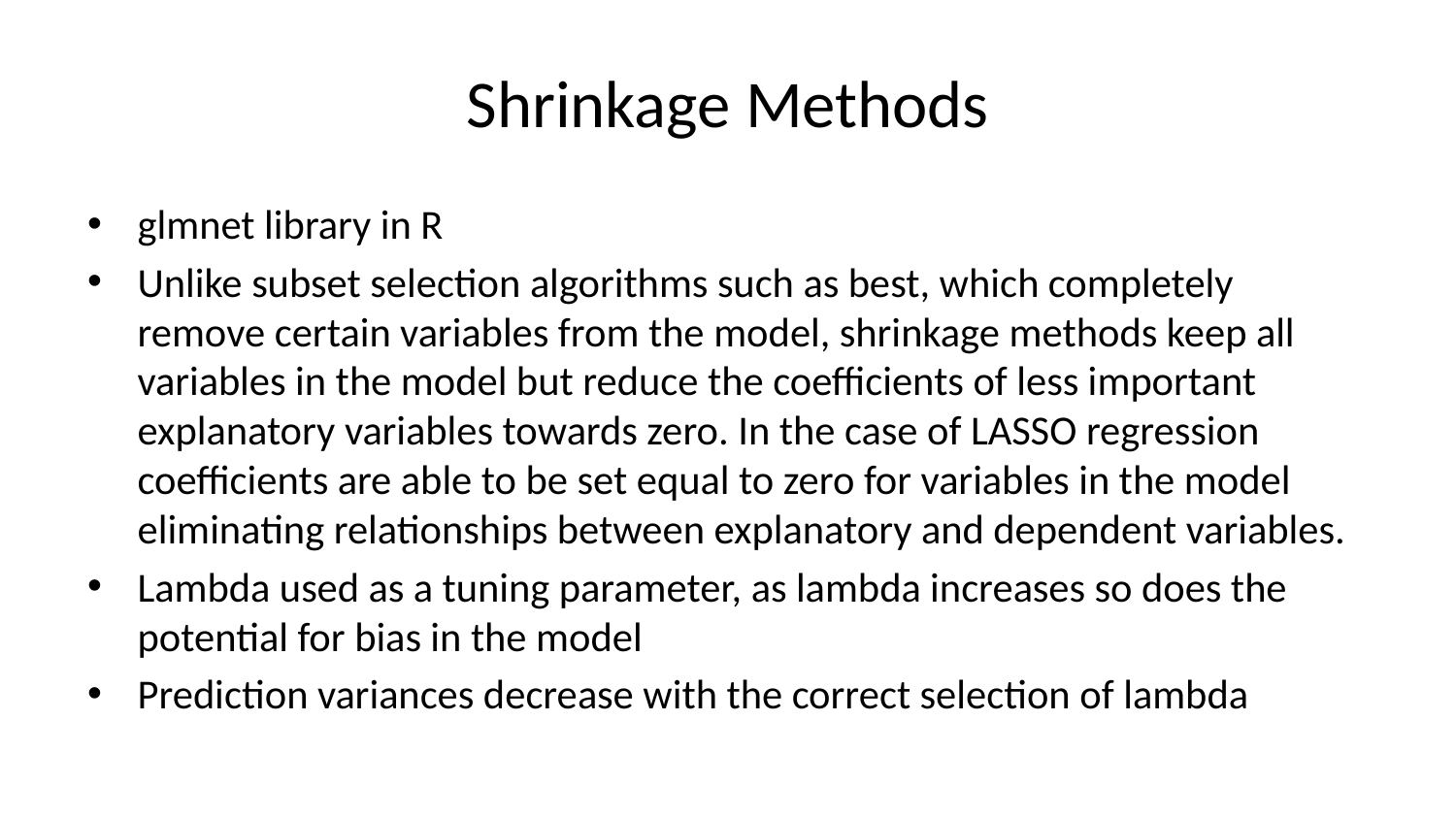

# Shrinkage Methods
glmnet library in R
Unlike subset selection algorithms such as best, which completely remove certain variables from the model, shrinkage methods keep all variables in the model but reduce the coefficients of less important explanatory variables towards zero. In the case of LASSO regression coefficients are able to be set equal to zero for variables in the model eliminating relationships between explanatory and dependent variables.
Lambda used as a tuning parameter, as lambda increases so does the potential for bias in the model
Prediction variances decrease with the correct selection of lambda